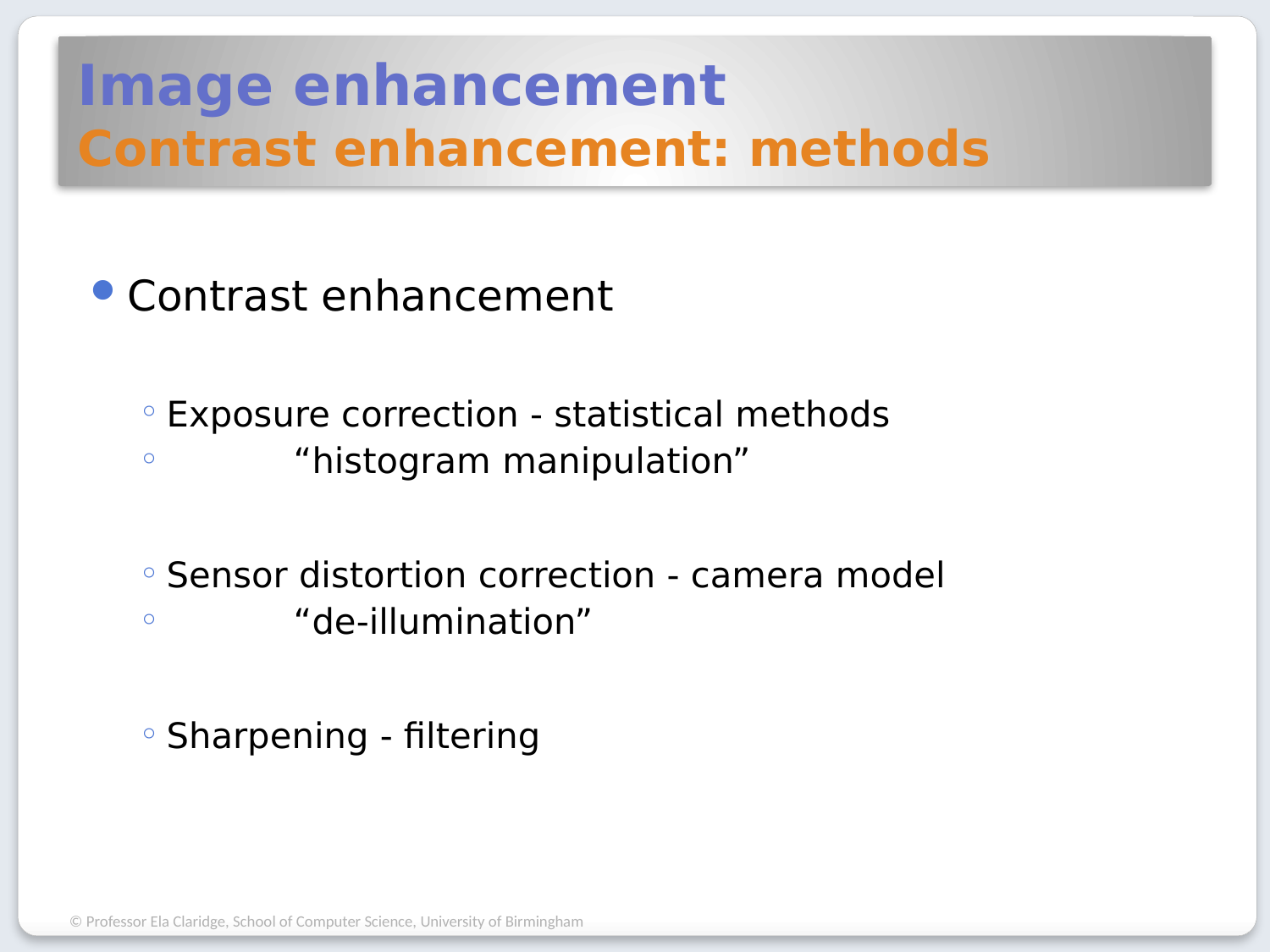

# Image enhancement Contrast enhancement: methods
Contrast enhancement

Exposure correction - statistical methods
	“histogram manipulation”

Sensor distortion correction - camera model
	“de-illumination”

Sharpening - filtering

© Professor Ela Claridge, School of Computer Science, University of Birmingham